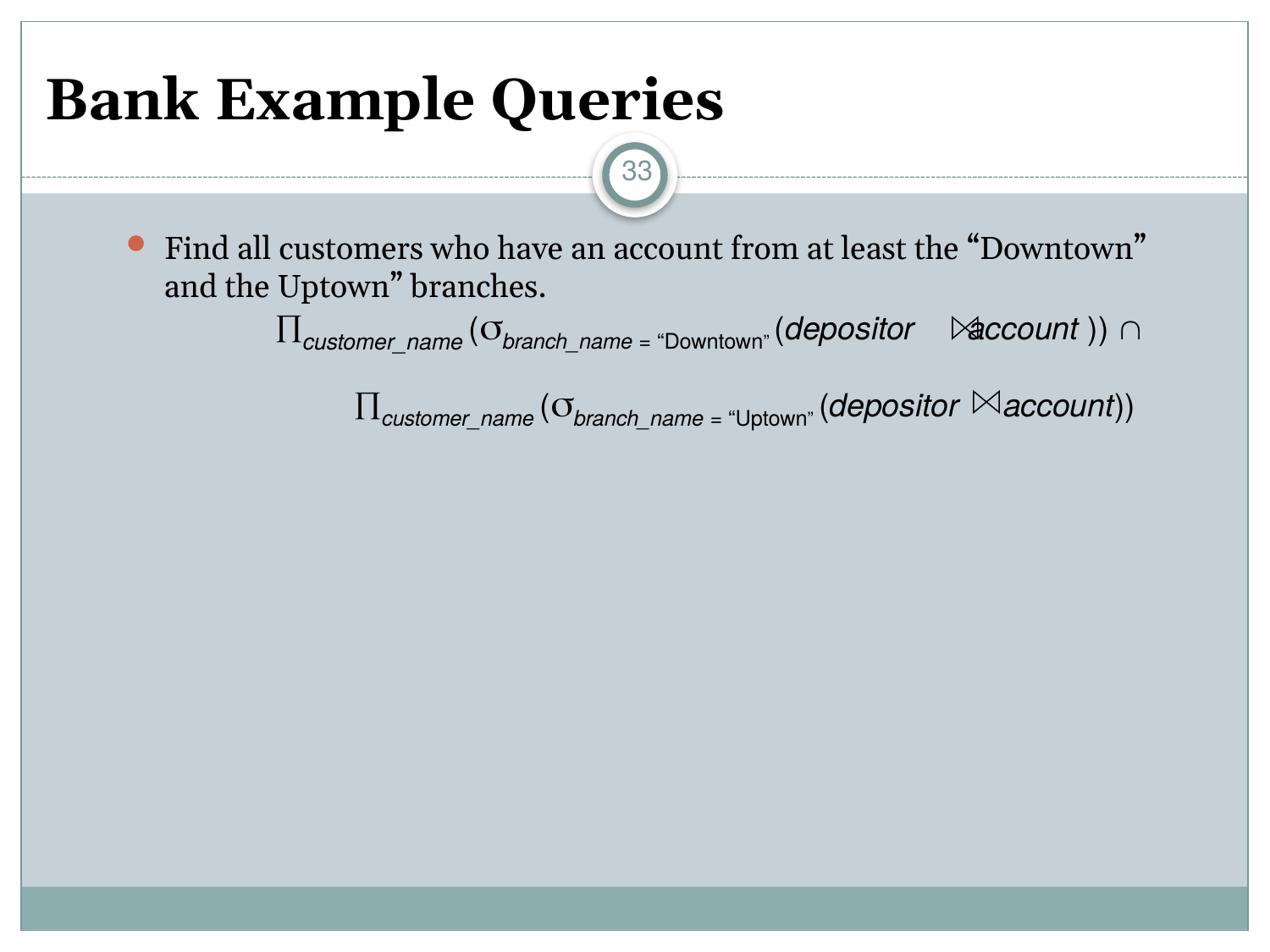

# Bank Example Queries
33
Find all customers who have an account from at least the “Downtown” and the Uptown” branches.

∏customer_name (σbranch_name = “Downtown” (depositor      account )) ∩
        ∏customer_name (σbranch_name = “Uptown” (depositor     account))